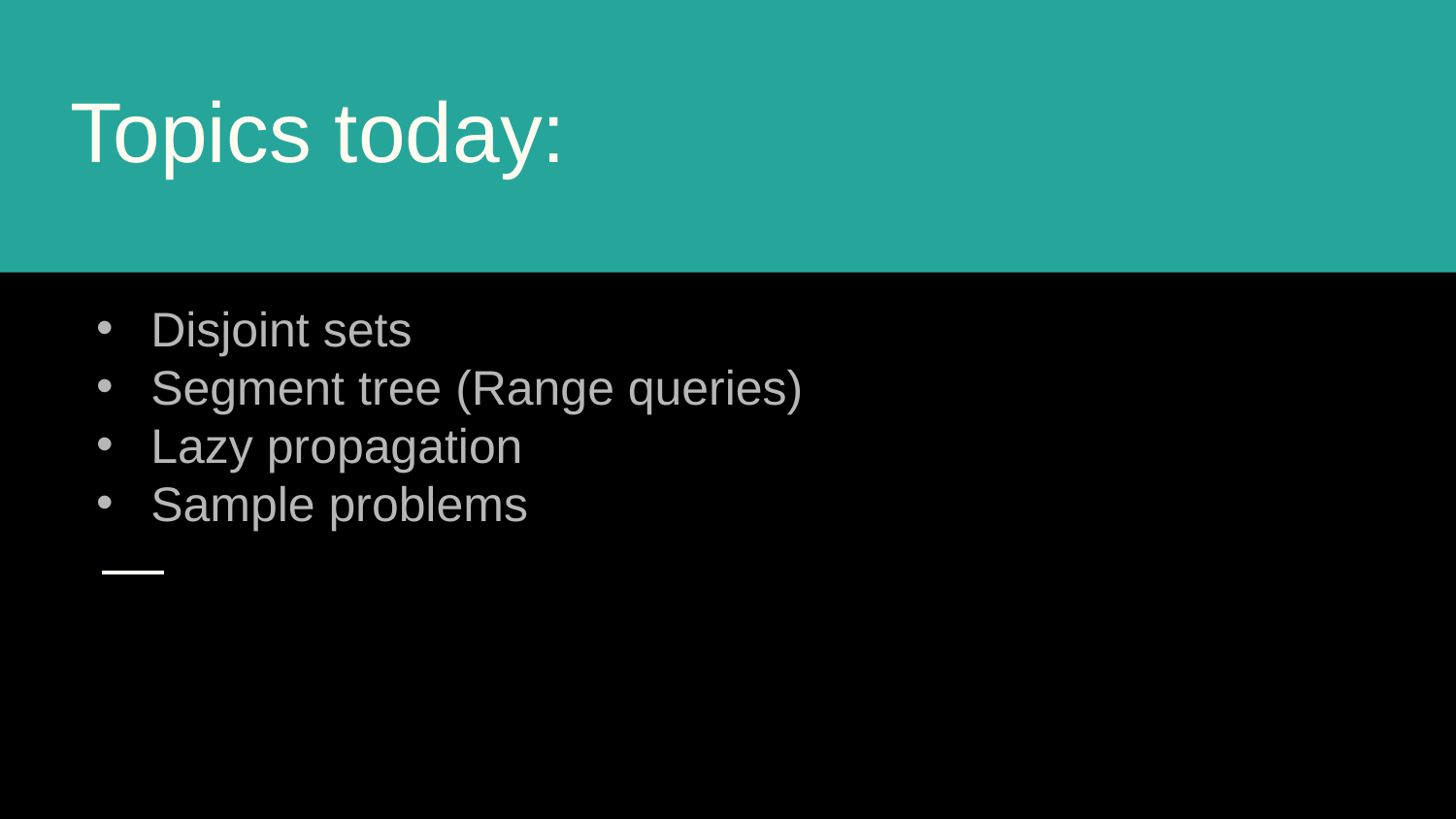

# Topics today:
Disjoint sets
Segment tree (Range queries)
Lazy propagation
Sample problems